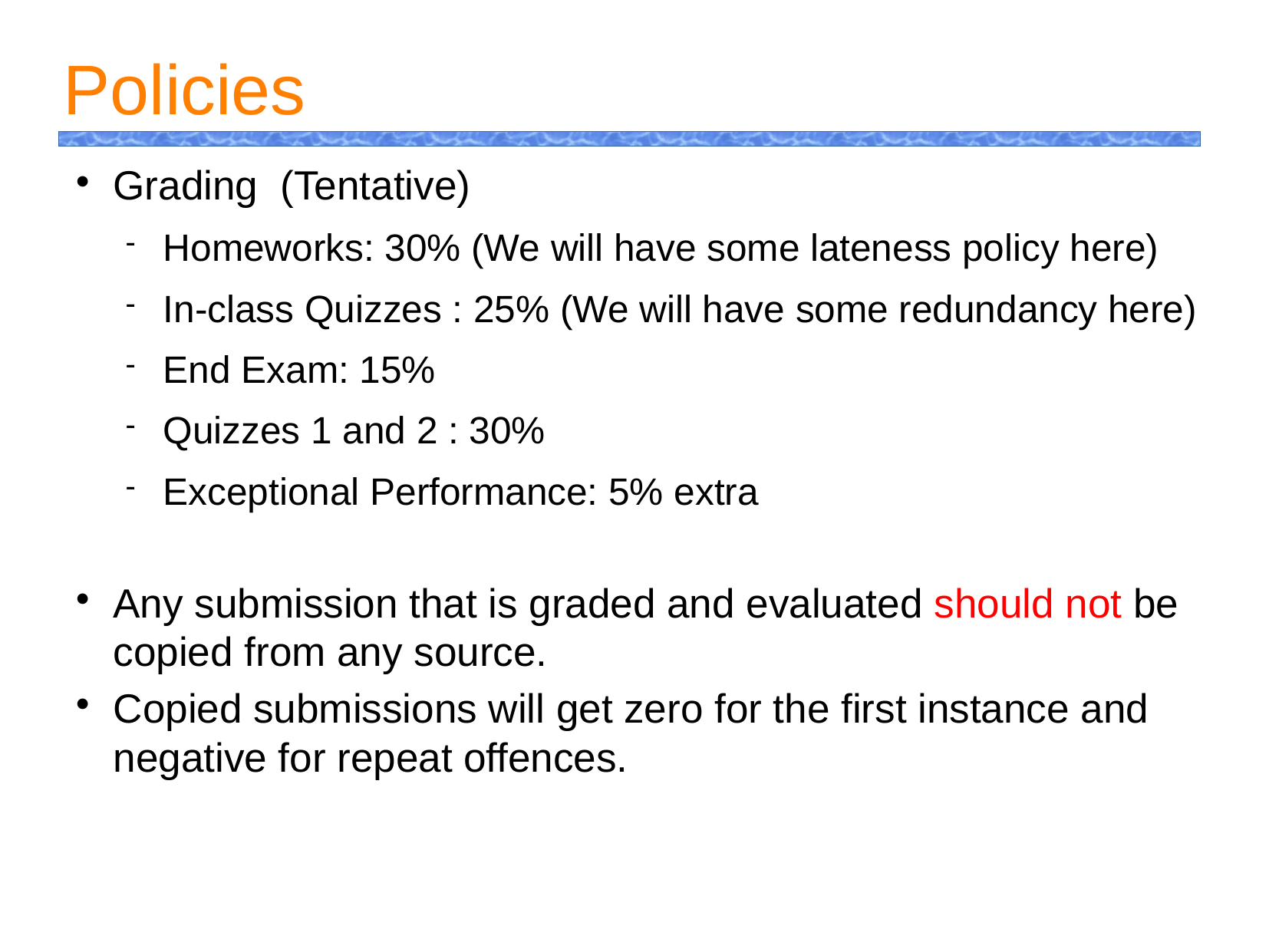

Policies
Grading  (Tentative)
Homeworks: 30% (We will have some lateness policy here)
In-class Quizzes : 25% (We will have some redundancy here)
End Exam: 15%
Quizzes 1 and 2 : 30%
Exceptional Performance: 5% extra

Any submission that is graded and evaluated should not be copied from any source.
Copied submissions will get zero for the first instance and negative for repeat offences.